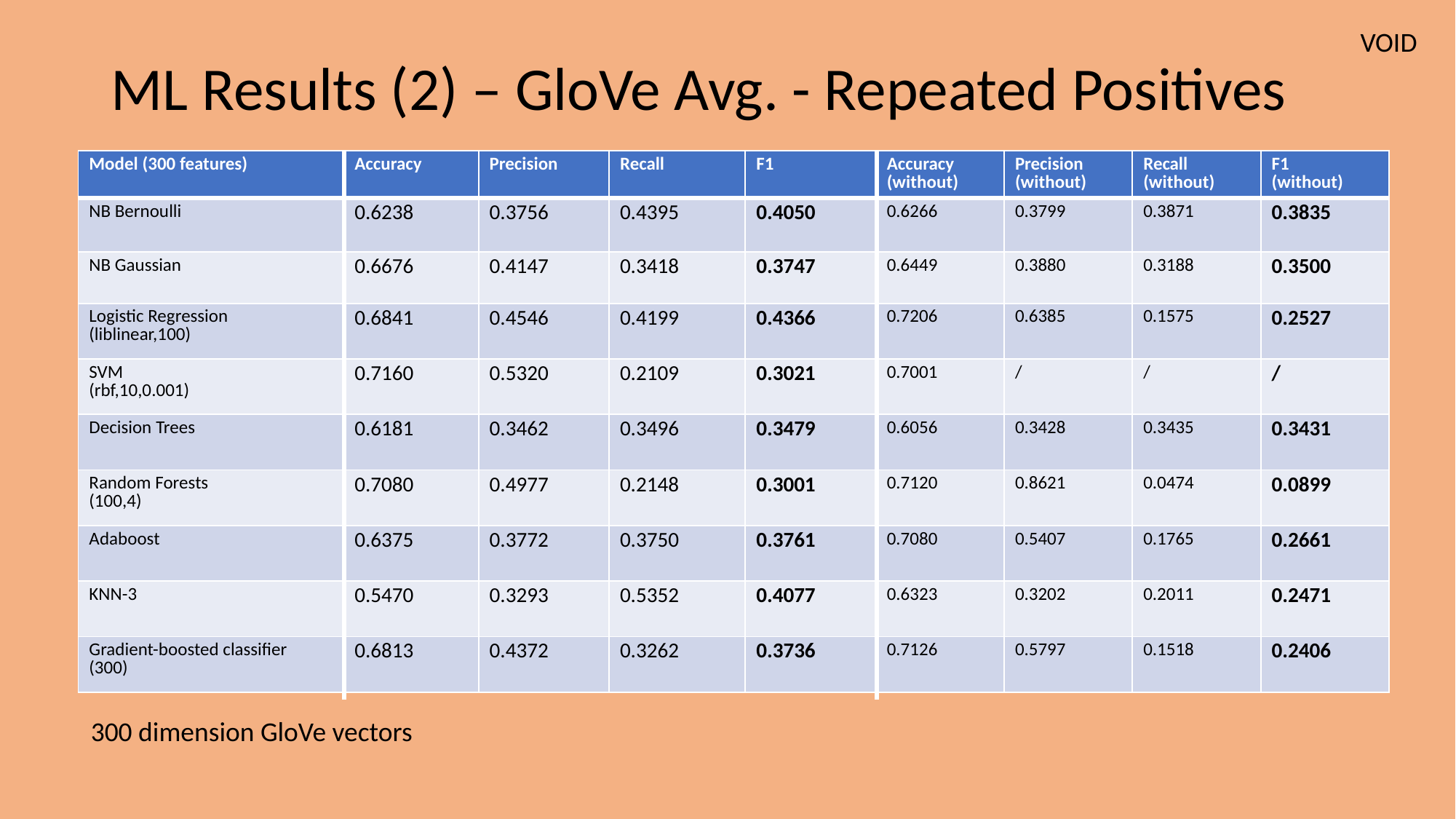

# ML Results (2) – GloVe Avg. - Repeated Positives
VOID
| Model (300 features) | Accuracy | Precision | Recall | F1 | Accuracy (without) | Precision (without) | Recall (without) | F1 (without) |
| --- | --- | --- | --- | --- | --- | --- | --- | --- |
| NB Bernoulli | 0.6238 | 0.3756 | 0.4395 | 0.4050 | 0.6266 | 0.3799 | 0.3871 | 0.3835 |
| NB Gaussian | 0.6676 | 0.4147 | 0.3418 | 0.3747 | 0.6449 | 0.3880 | 0.3188 | 0.3500 |
| Logistic Regression (liblinear,100) | 0.6841 | 0.4546 | 0.4199 | 0.4366 | 0.7206 | 0.6385 | 0.1575 | 0.2527 |
| SVM (rbf,10,0.001) | 0.7160 | 0.5320 | 0.2109 | 0.3021 | 0.7001 | / | / | / |
| Decision Trees | 0.6181 | 0.3462 | 0.3496 | 0.3479 | 0.6056 | 0.3428 | 0.3435 | 0.3431 |
| Random Forests (100,4) | 0.7080 | 0.4977 | 0.2148 | 0.3001 | 0.7120 | 0.8621 | 0.0474 | 0.0899 |
| Adaboost | 0.6375 | 0.3772 | 0.3750 | 0.3761 | 0.7080 | 0.5407 | 0.1765 | 0.2661 |
| KNN-3 | 0.5470 | 0.3293 | 0.5352 | 0.4077 | 0.6323 | 0.3202 | 0.2011 | 0.2471 |
| Gradient-boosted classifier (300) | 0.6813 | 0.4372 | 0.3262 | 0.3736 | 0.7126 | 0.5797 | 0.1518 | 0.2406 |

300 dimension GloVe vectors